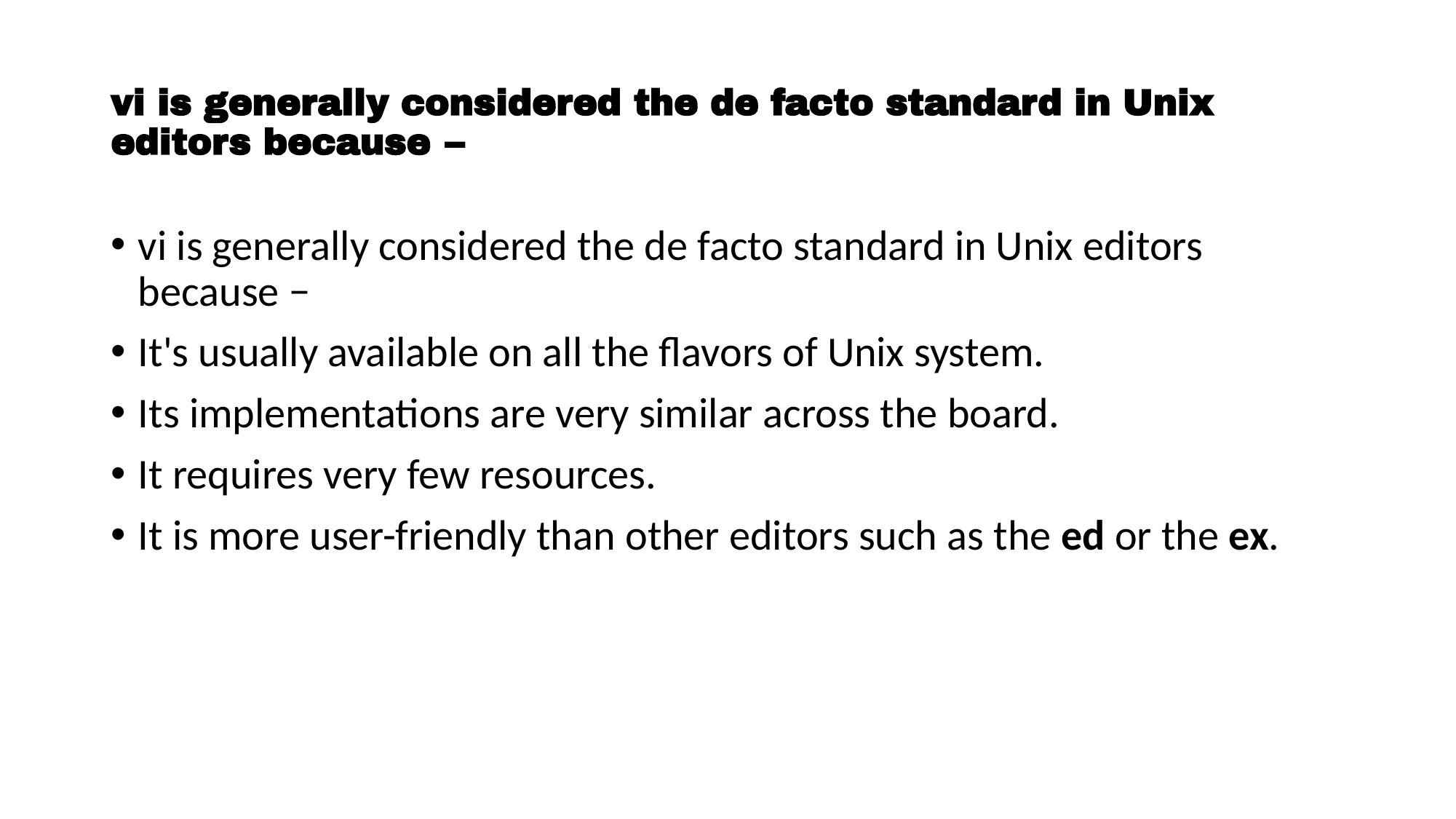

# vi is generally considered the de facto standard in Unix editors because −
vi is generally considered the de facto standard in Unix editors because −
It's usually available on all the flavors of Unix system.
Its implementations are very similar across the board.
It requires very few resources.
It is more user-friendly than other editors such as the ed or the ex.